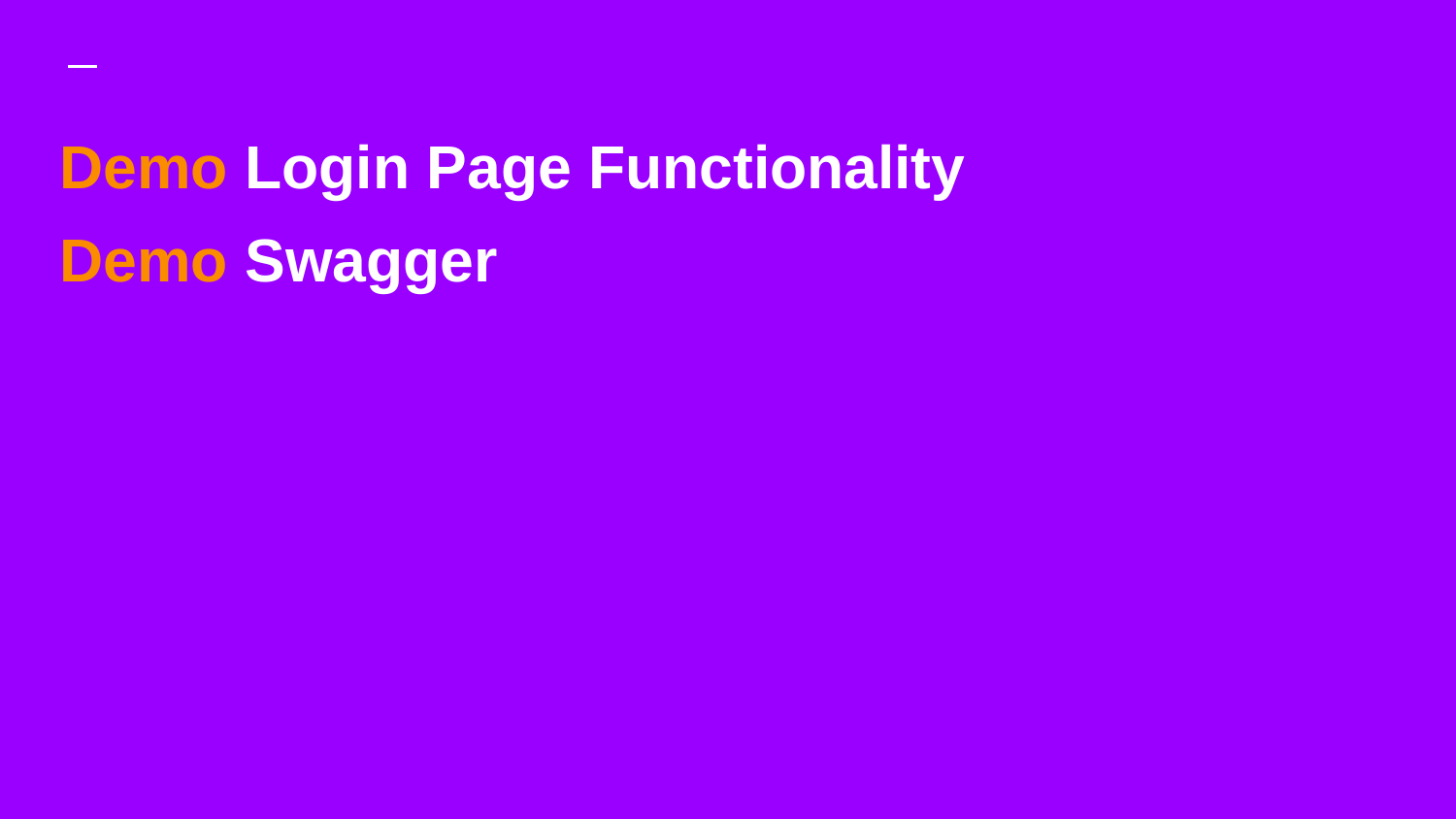

# Demo Login Page Functionality
Demo Swagger